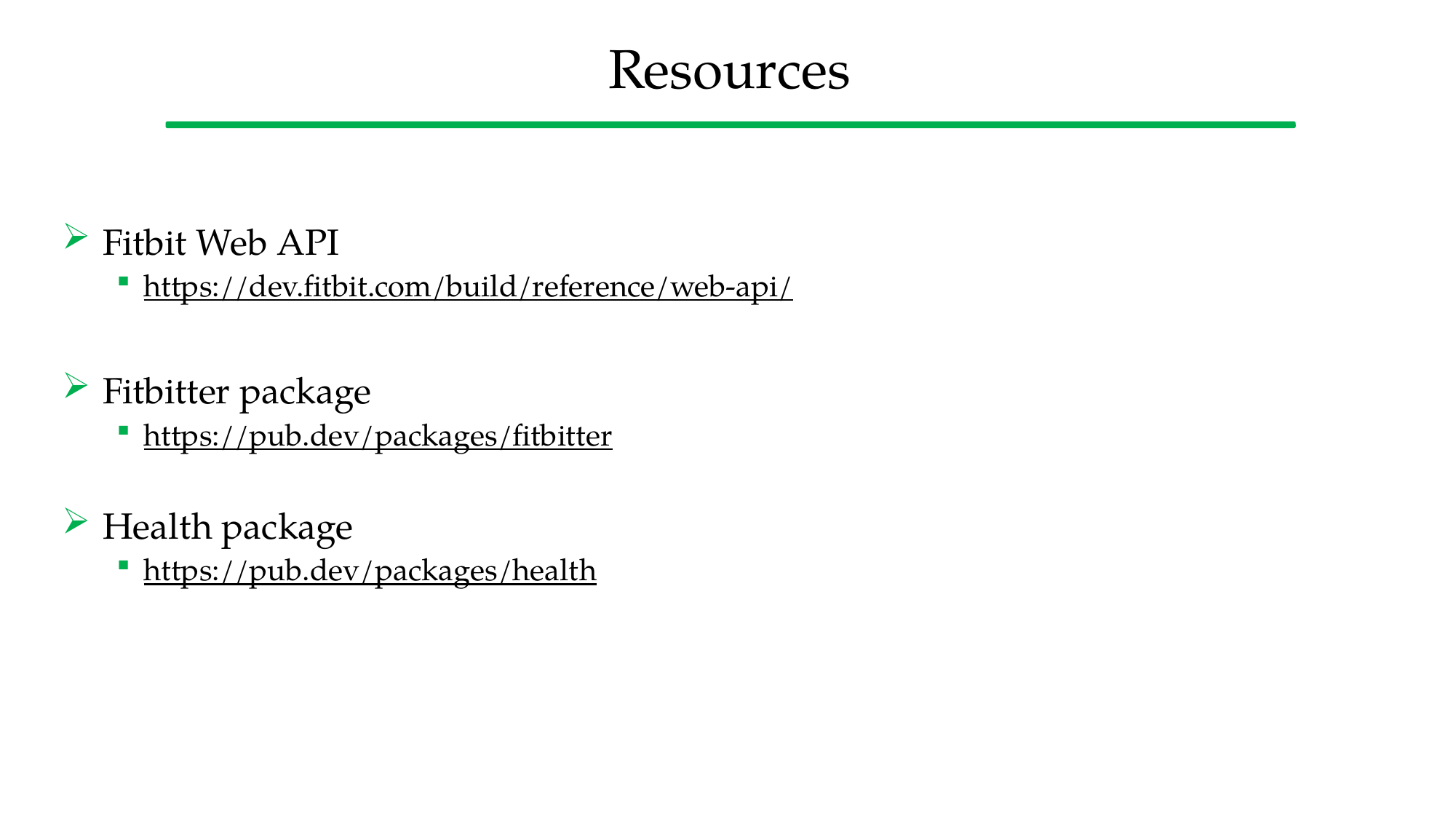

# Resources

Fitbit Web API
https://dev.fitbit.com/build/reference/web-api/

Fitbitter package
https://pub.dev/packages/fitbitter

Health package
https://pub.dev/packages/health